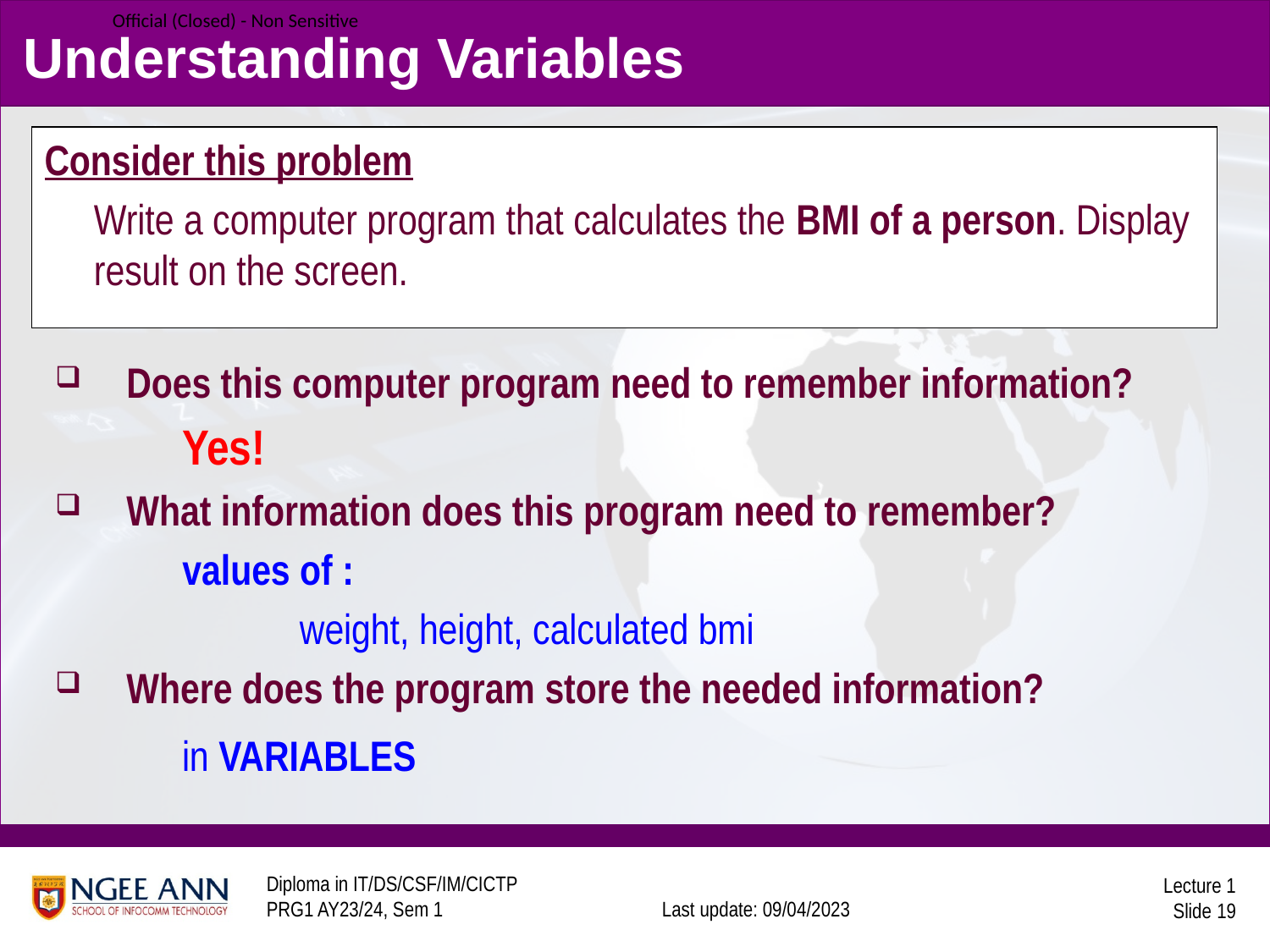

# Understanding Variables
Consider this problem
Write a computer program that calculates the BMI of a person. Display result on the screen.

Does this computer program need to remember information?
	Yes!
What information does this program need to remember?
        values of :
	       weight, height, calculated bmi
Where does the program store the needed information?
	in VARIABLES